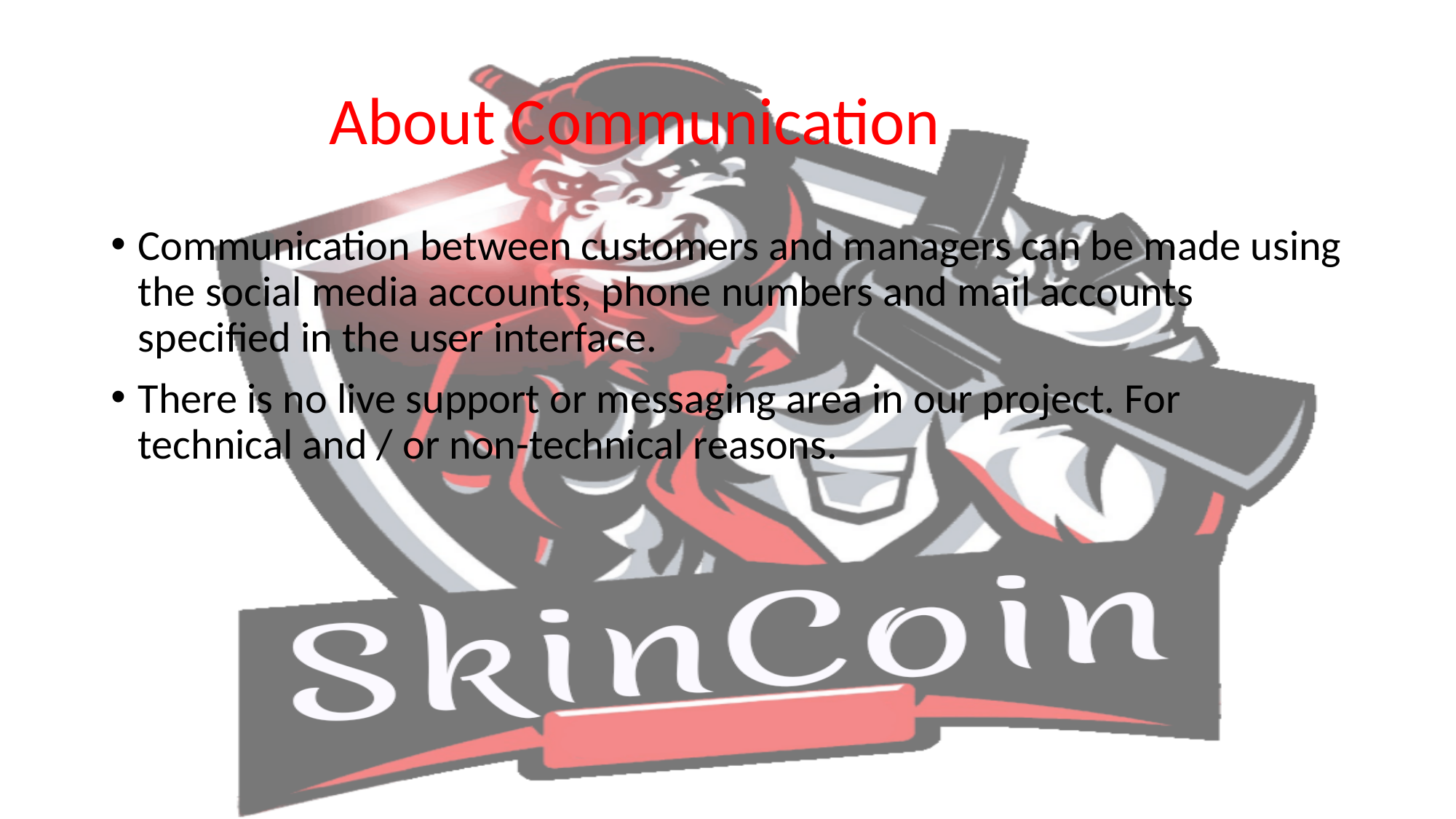

# About Communication
Communication between customers and managers can be made using the social media accounts, phone numbers and mail accounts specified in the user interface.
There is no live support or messaging area in our project. For technical and / or non-technical reasons.